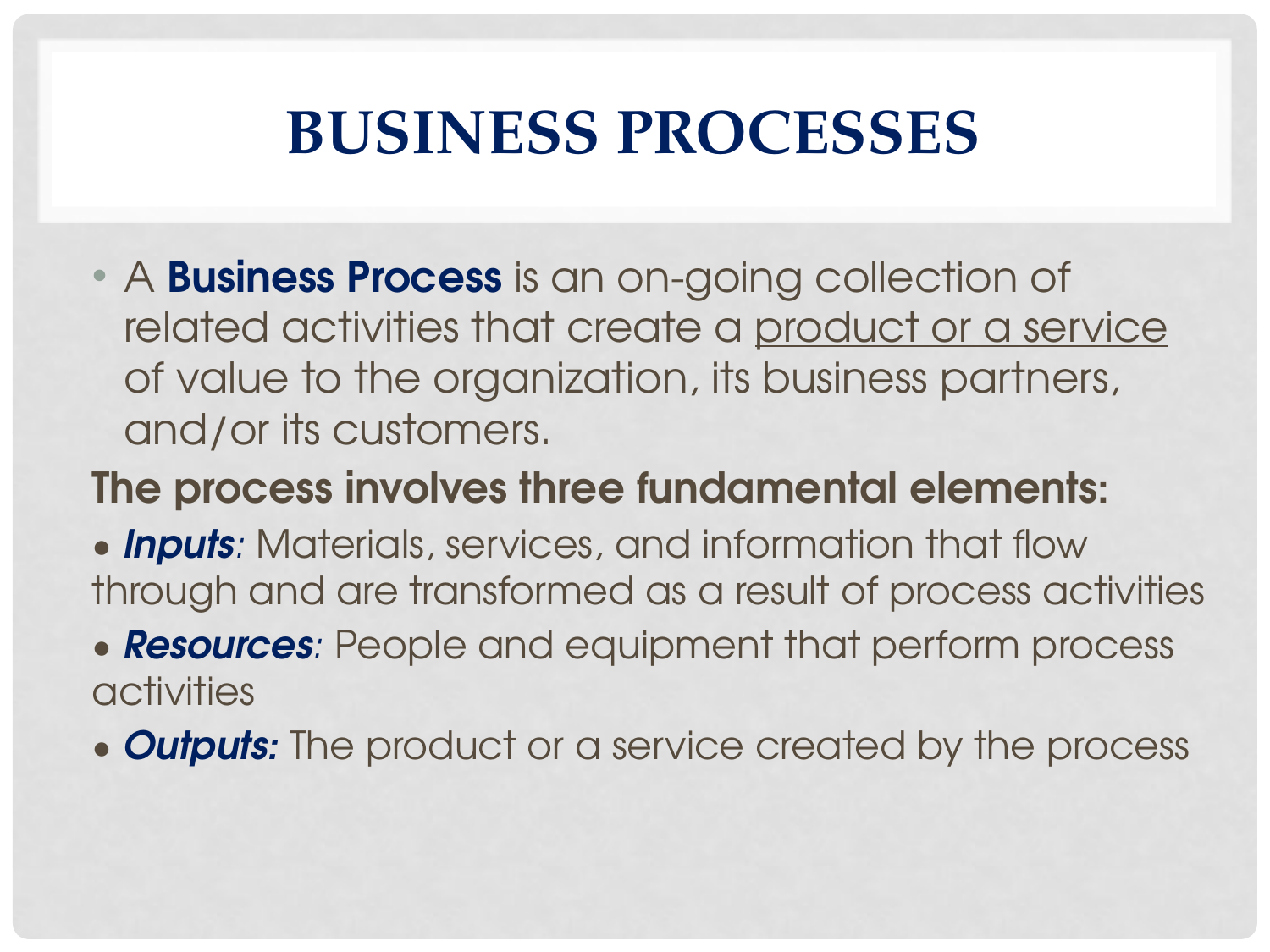

# Business Processes
A Business Process is an on-going collection of related activities that create a product or a service of value to the organization, its business partners, and/or its customers.
The process involves three fundamental elements:
• Inputs: Materials, services, and information that flow through and are transformed as a result of process activities
• Resources: People and equipment that perform process activities
• Outputs: The product or a service created by the process